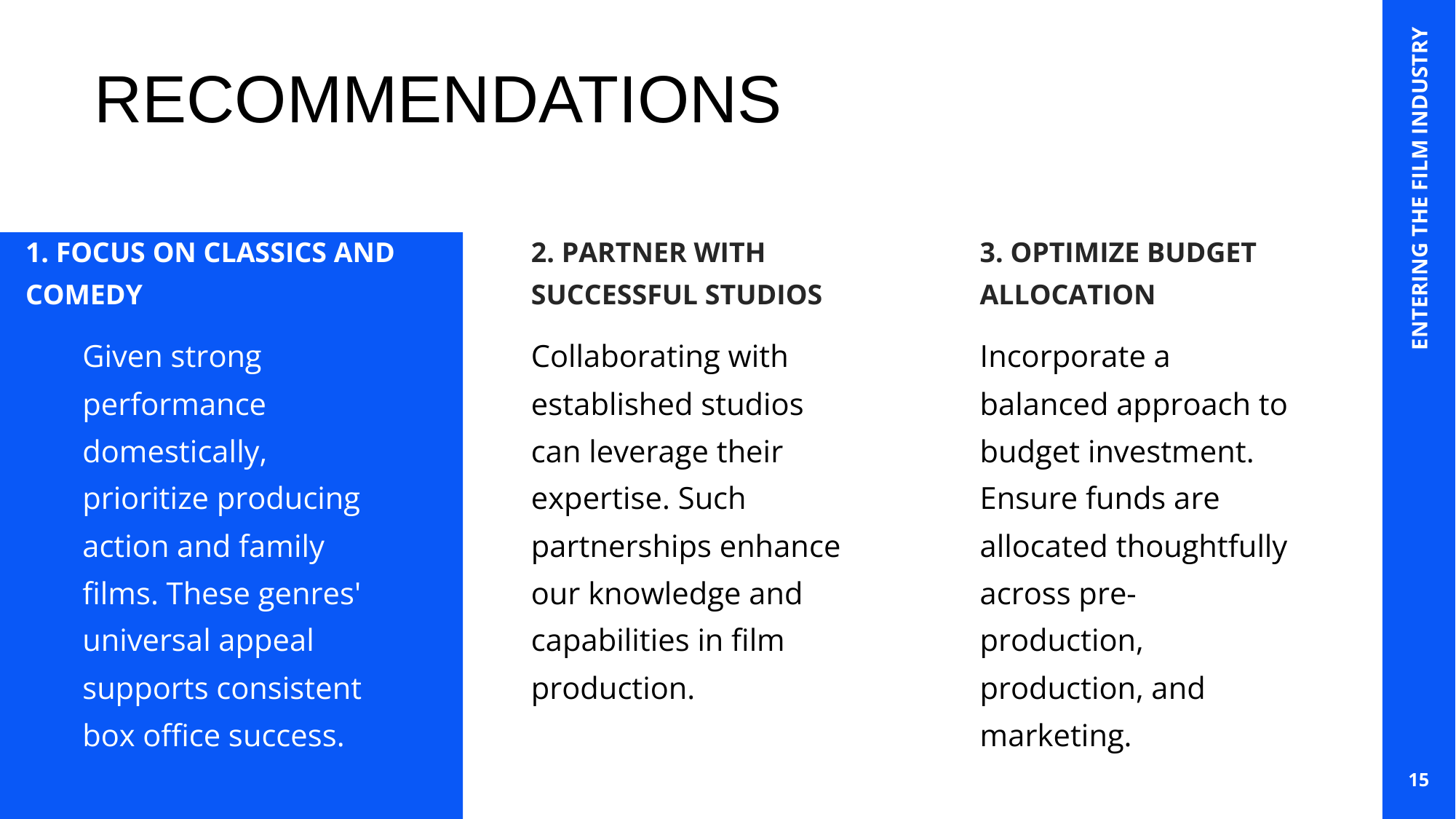

# RECOMMENDATIONS
1. FOCUS ON CLASSICS AND COMEDY
2. PARTNER WITH SUCCESSFUL STUDIOS
3. OPTIMIZE BUDGET ALLOCATION
ENTERING THE FILM INDUSTRY
Given strong performance domestically, prioritize producing action and family films. These genres' universal appeal supports consistent box office success.
Collaborating with established studios can leverage their expertise. Such partnerships enhance our knowledge and capabilities in film production.
Incorporate a balanced approach to budget investment. Ensure funds are allocated thoughtfully across pre-production, production, and marketing.
15